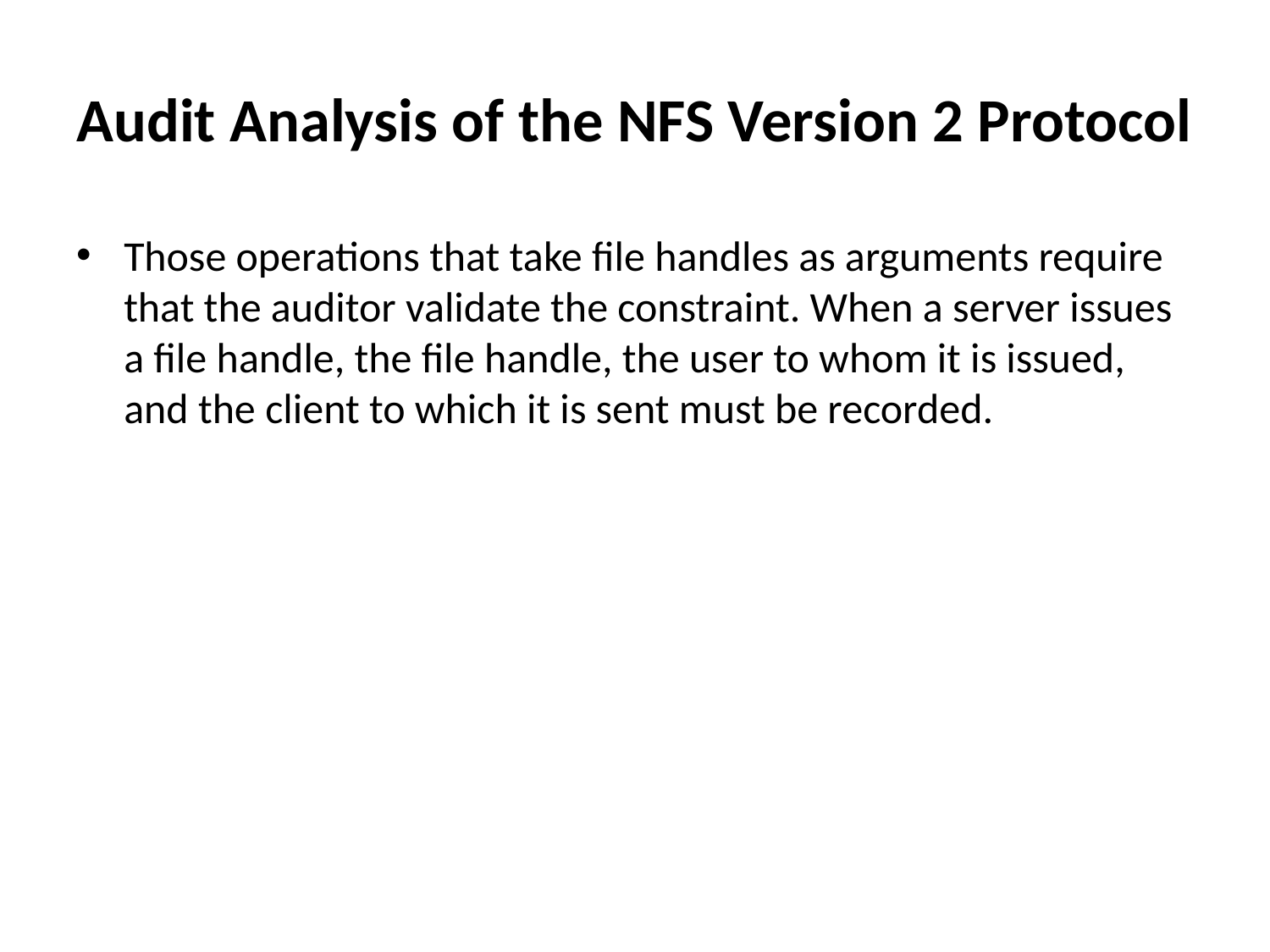

# Audit Analysis of the NFS Version 2 Protocol
Those operations that take file handles as arguments require that the auditor validate the constraint. When a server issues a file handle, the file handle, the user to whom it is issued, and the client to which it is sent must be recorded.